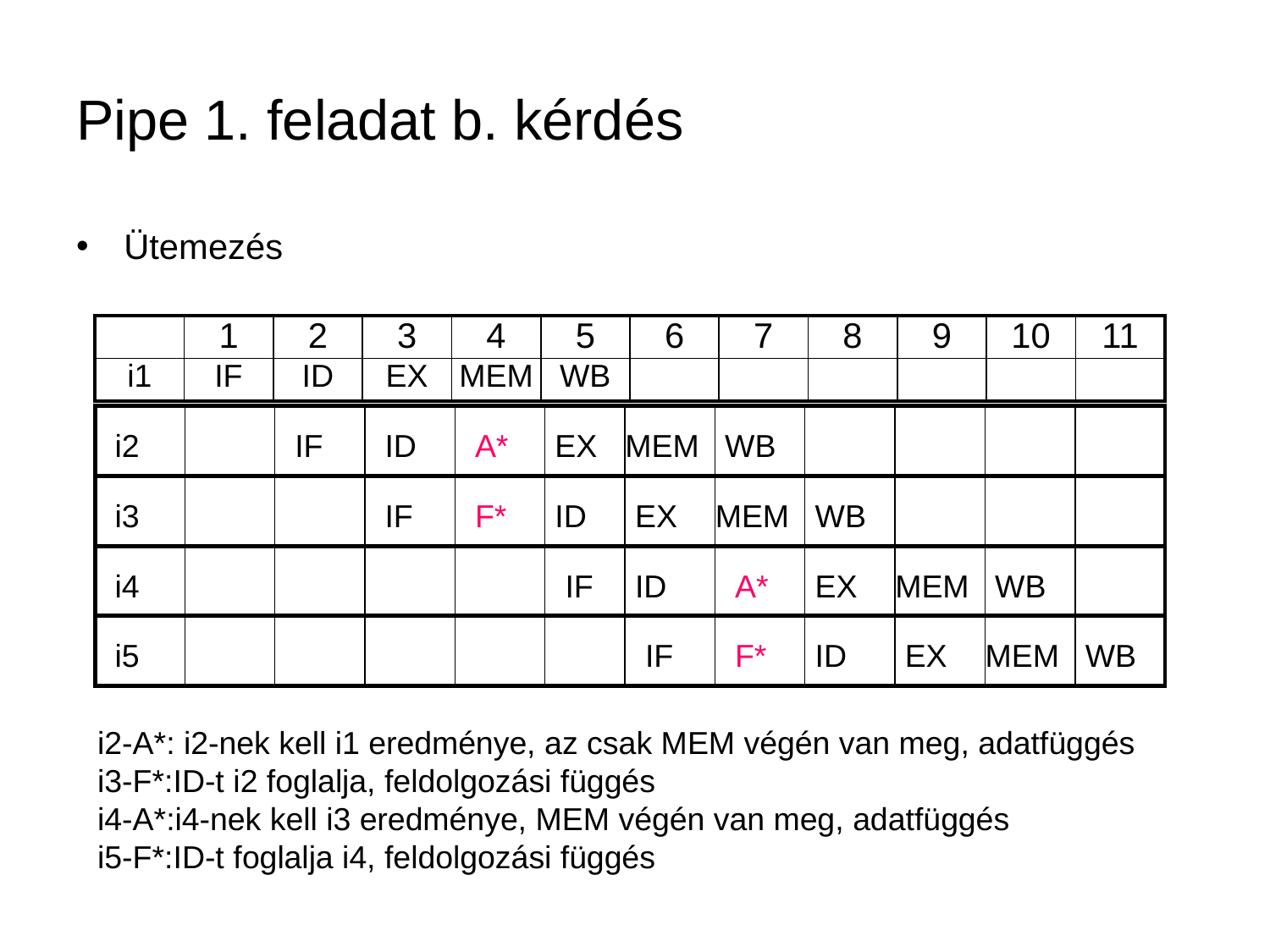

# Pipe 1. feladat b. kérdés
Ütemezés
|  | 1 | 2 | 3 | 4 | 5 | 6 | 7 | 8 | 9 | 10 | 11 |
| --- | --- | --- | --- | --- | --- | --- | --- | --- | --- | --- | --- |
| i1 | IF | ID | EX | MEM | WB |  |  |  |  |  |  |

i2
IF
ID
A*
EX
MEM
WB

i3

IF
F*
ID
EX
MEM
WB

i4

IF
ID
A*
EX
MEM
WB

i5

IF
F*
ID
EX
MEM
WB
i2-A*: i2-nek kell i1 eredménye, az csak MEM végén van meg, adatfüggés
i3-F*:ID-t i2 foglalja, feldolgozási függés
i4-A*:i4-nek kell i3 eredménye, MEM végén van meg, adatfüggés
i5-F*:ID-t foglalja i4, feldolgozási függés